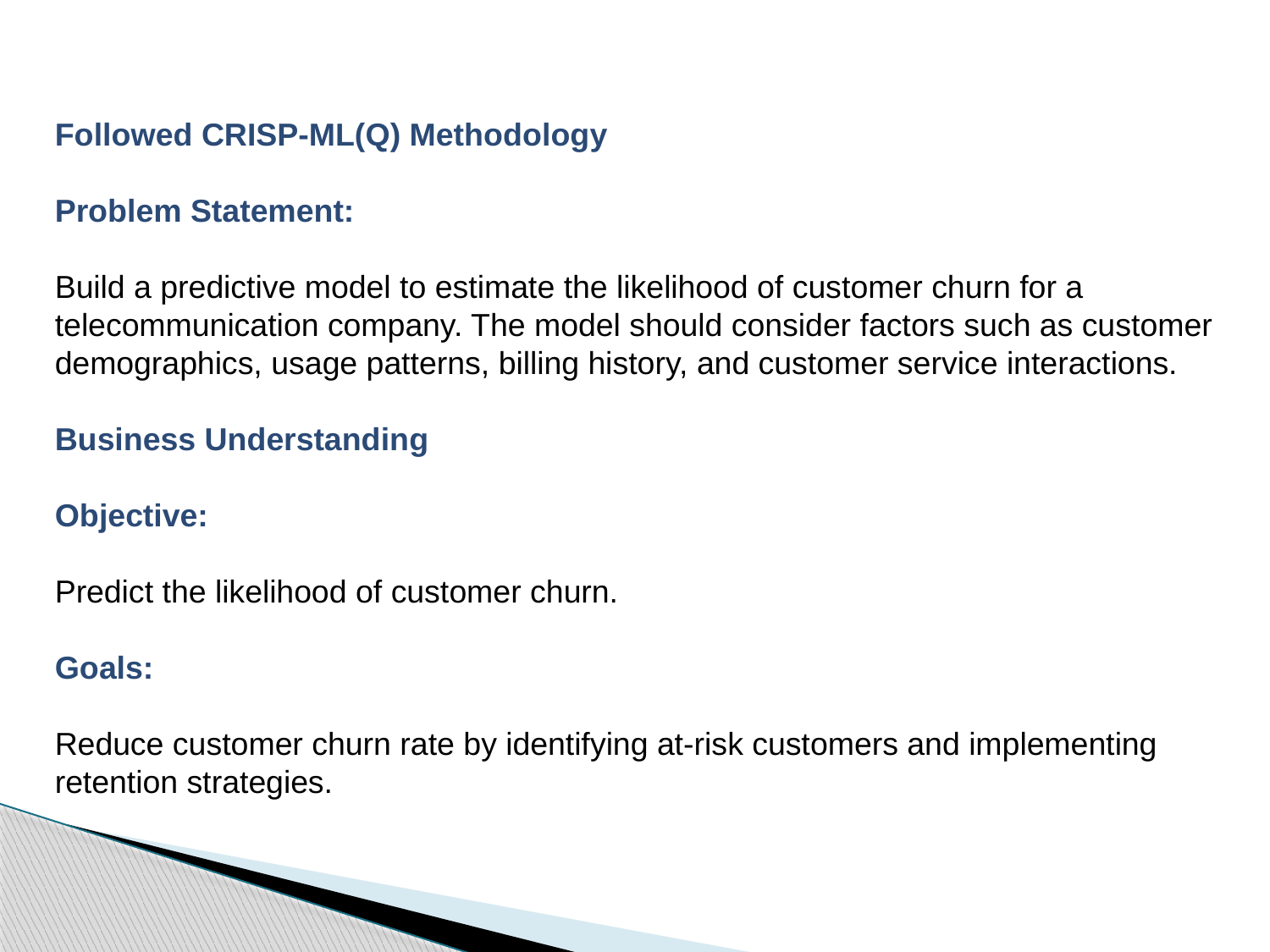

Followed CRISP-ML(Q) Methodology

Problem Statement:

Build a predictive model to estimate the likelihood of customer churn for a telecommunication company. The model should consider factors such as customer demographics, usage patterns, billing history, and customer service interactions.

Business Understanding

Objective:

Predict the likelihood of customer churn.

Goals:

Reduce customer churn rate by identifying at-risk customers and implementing retention strategies.